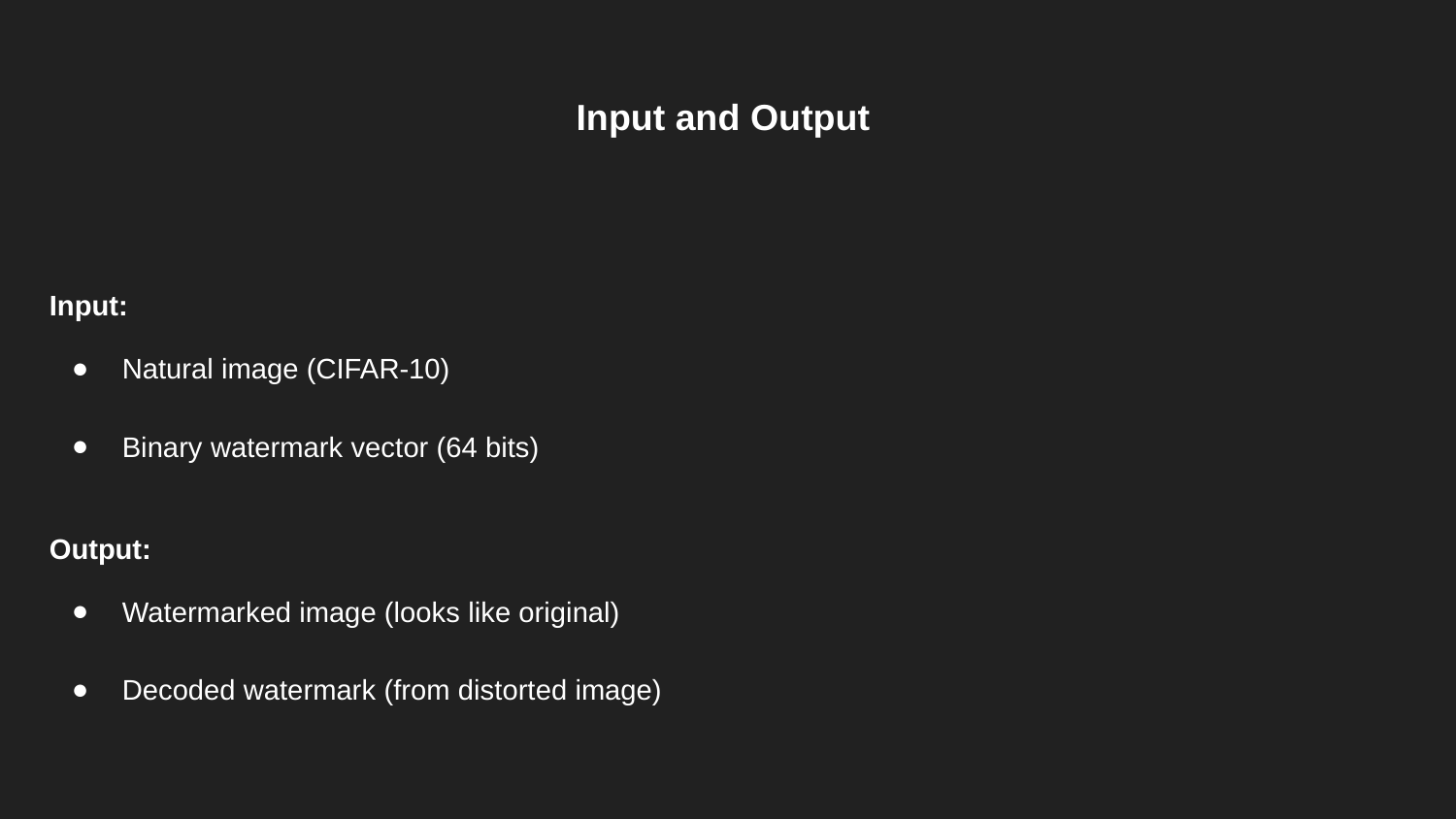

Input and Output

Input:
Natural image (CIFAR-10)
Binary watermark vector (64 bits)
Output:
Watermarked image (looks like original)
Decoded watermark (from distorted image)